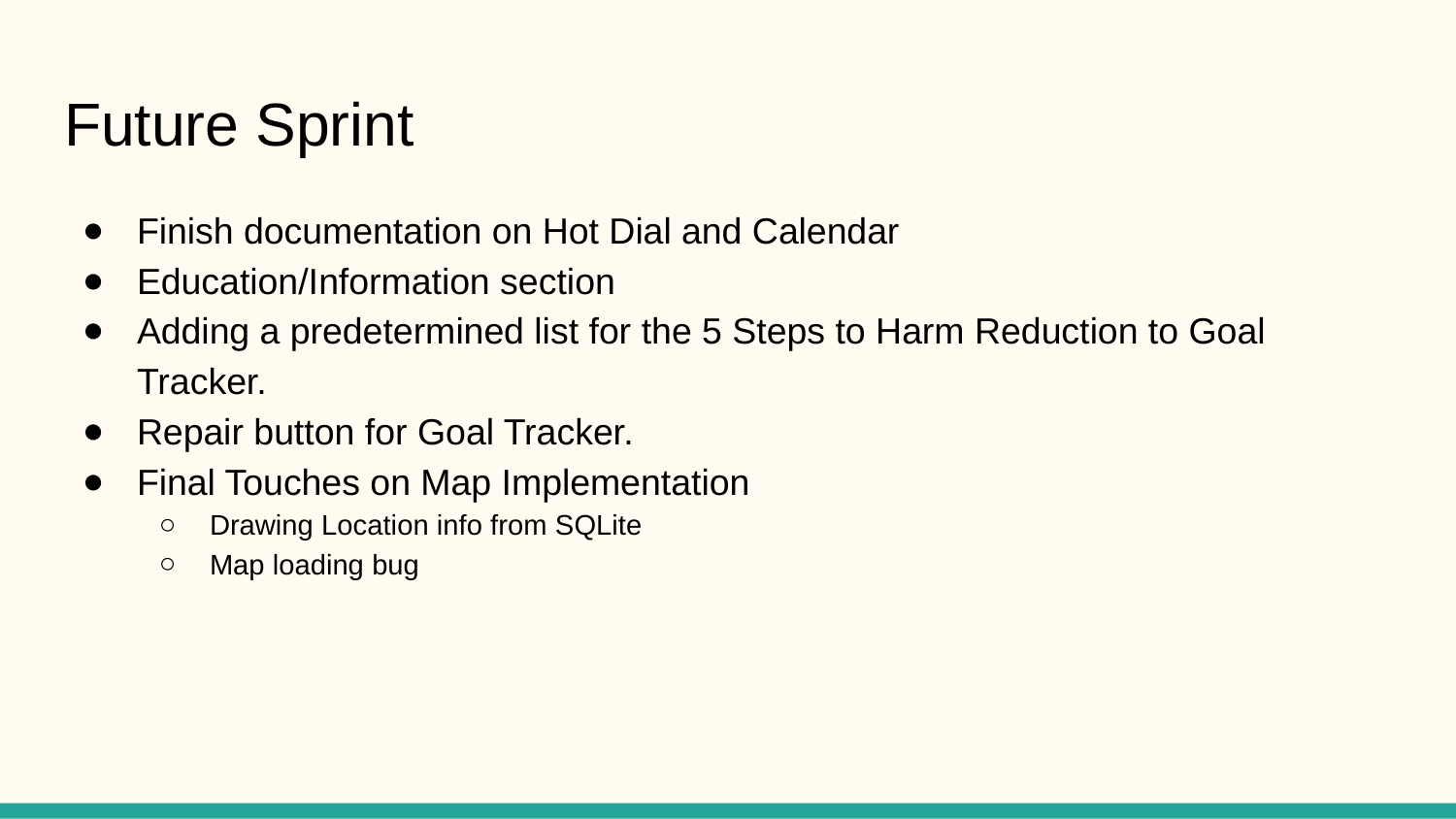

# Future Sprint
Finish documentation on Hot Dial and Calendar
Education/Information section
Adding a predetermined list for the 5 Steps to Harm Reduction to Goal Tracker.
Repair button for Goal Tracker.
Final Touches on Map Implementation
Drawing Location info from SQLite
Map loading bug